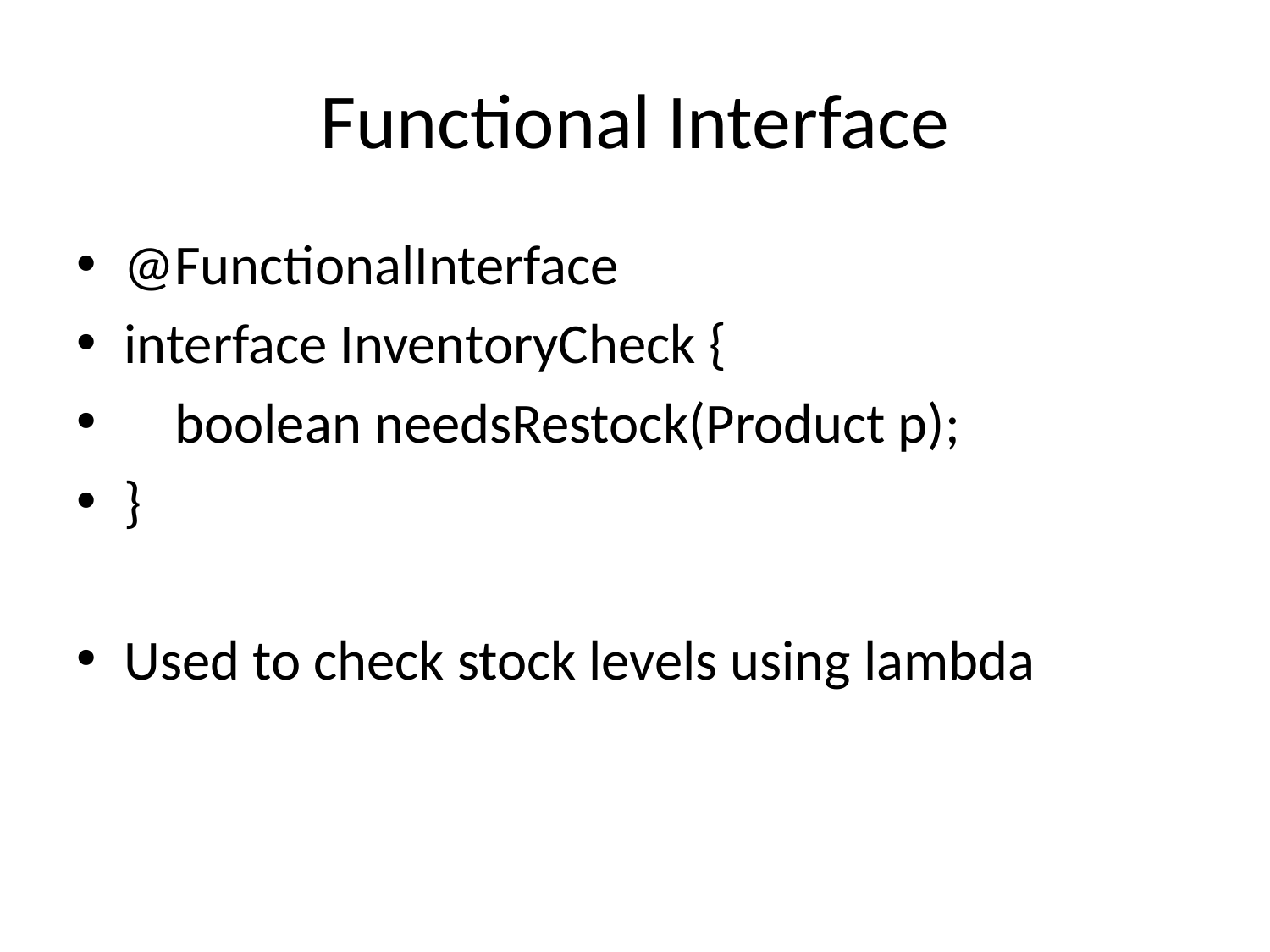

# Functional Interface
@FunctionalInterface
interface InventoryCheck {
    boolean needsRestock(Product p);
}

Used to check stock levels using lambda